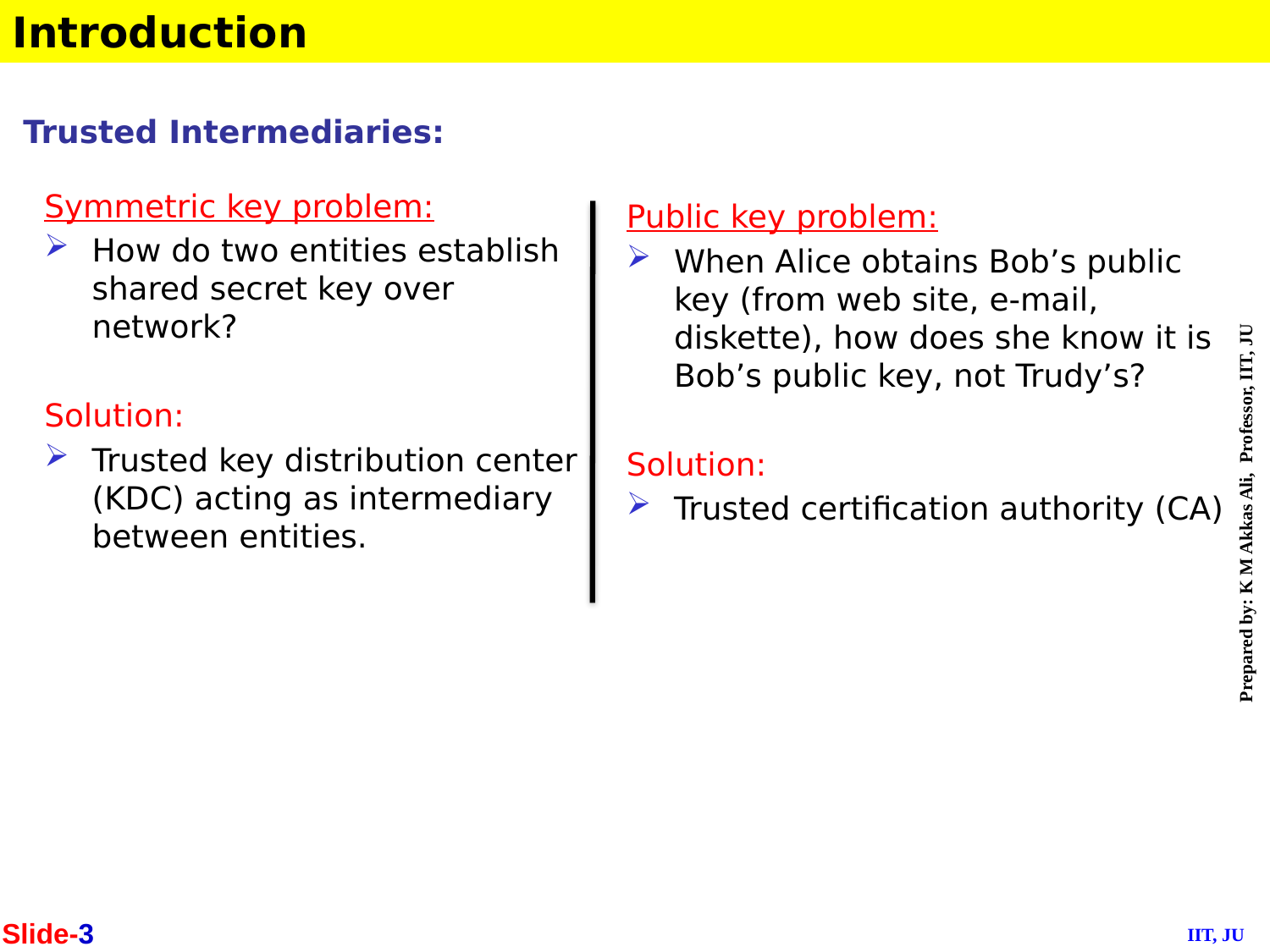

Introduction
Trusted Intermediaries:
Symmetric key problem:
How do two entities establish shared secret key over network?

Solution:
Trusted key distribution center (KDC) acting as intermediary between entities.

Public key problem:
When Alice obtains Bob’s public key (from web site, e-mail, diskette), how does she know it is Bob’s public key, not Trudy’s?

Solution:
Trusted certification authority (CA)

Slide-3